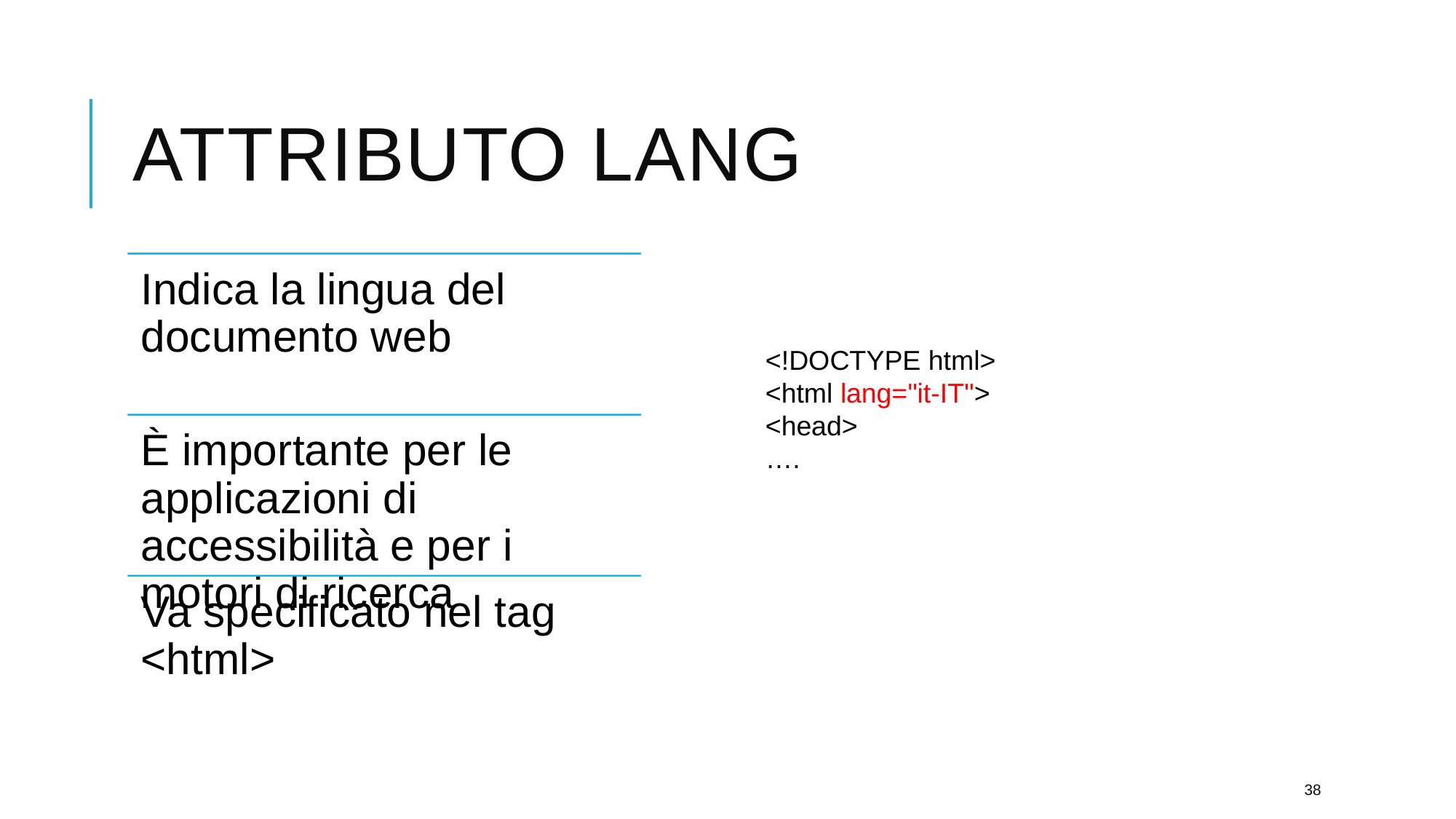

# Attributo lang
Indica la lingua del documento web
È importante per le applicazioni di accessibilità e per i motori di ricerca
Va specificato nel tag <html>
<!DOCTYPE html>
<html lang="it-IT">
<head>
….
38